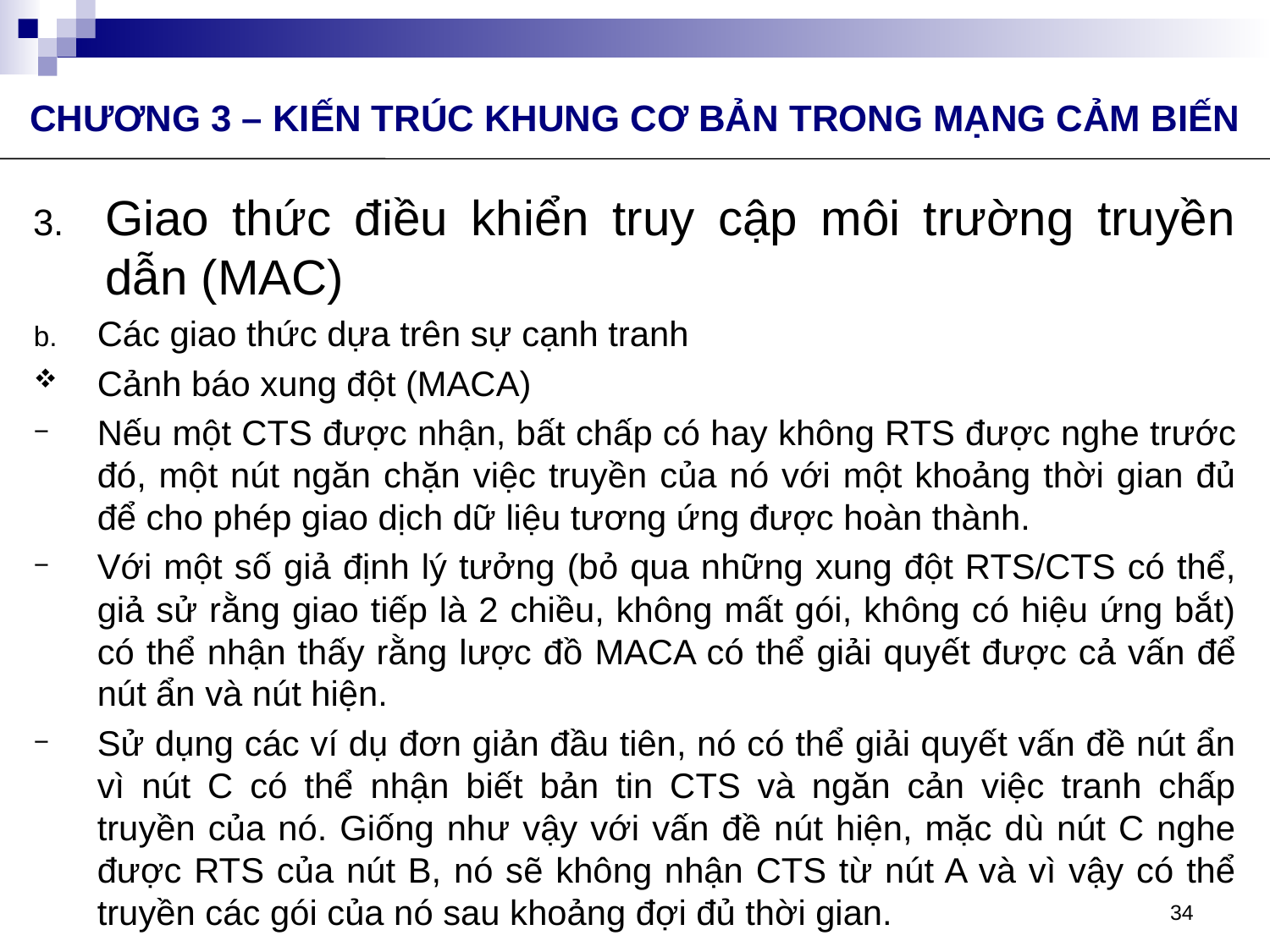

CHƯƠNG 3 – KIẾN TRÚC KHUNG CƠ BẢN TRONG MẠNG CẢM BIẾN

Giao thức điều khiển truy cập môi trường truyền dẫn (MAC)
Các giao thức dựa trên sự cạnh tranh
Cảnh báo xung đột (MACA)
Nếu một CTS được nhận, bất chấp có hay không RTS được nghe trước đó, một nút ngăn chặn việc truyền của nó với một khoảng thời gian đủ để cho phép giao dịch dữ liệu tương ứng được hoàn thành.
Với một số giả định lý tưởng (bỏ qua những xung đột RTS/CTS có thể, giả sử rằng giao tiếp là 2 chiều, không mất gói, không có hiệu ứng bắt) có thể nhận thấy rằng lược đồ MACA có thể giải quyết được cả vấn để nút ẩn và nút hiện.
Sử dụng các ví dụ đơn giản đầu tiên, nó có thể giải quyết vấn đề nút ẩn vì nút C có thể nhận biết bản tin CTS và ngăn cản việc tranh chấp truyền của nó. Giống như vậy với vấn đề nút hiện, mặc dù nút C nghe được RTS của nút B, nó sẽ không nhận CTS từ nút A và vì vậy có thể truyền các gói của nó sau khoảng đợi đủ thời gian.
34